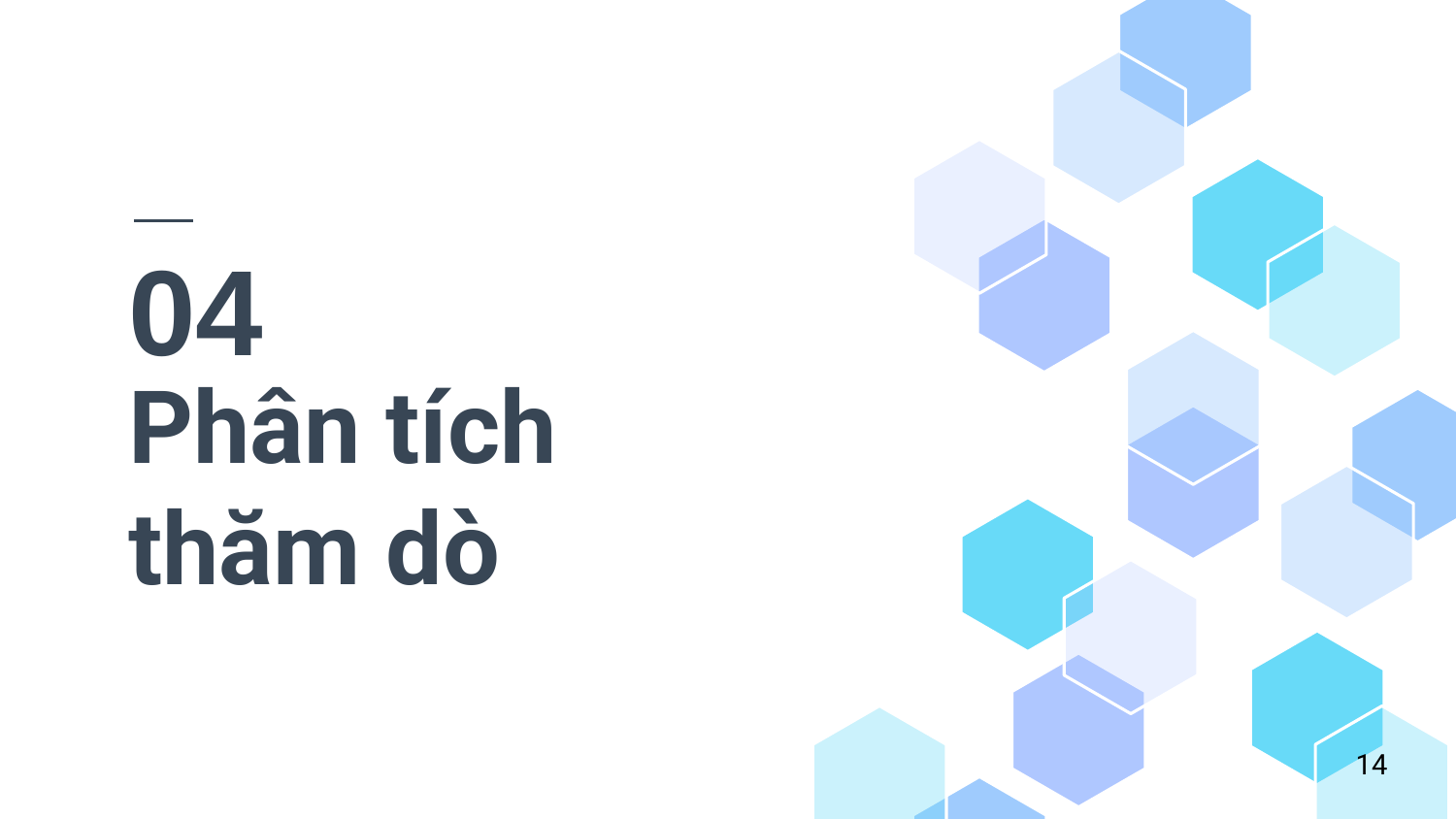

04
# Phân tích thăm dò
14